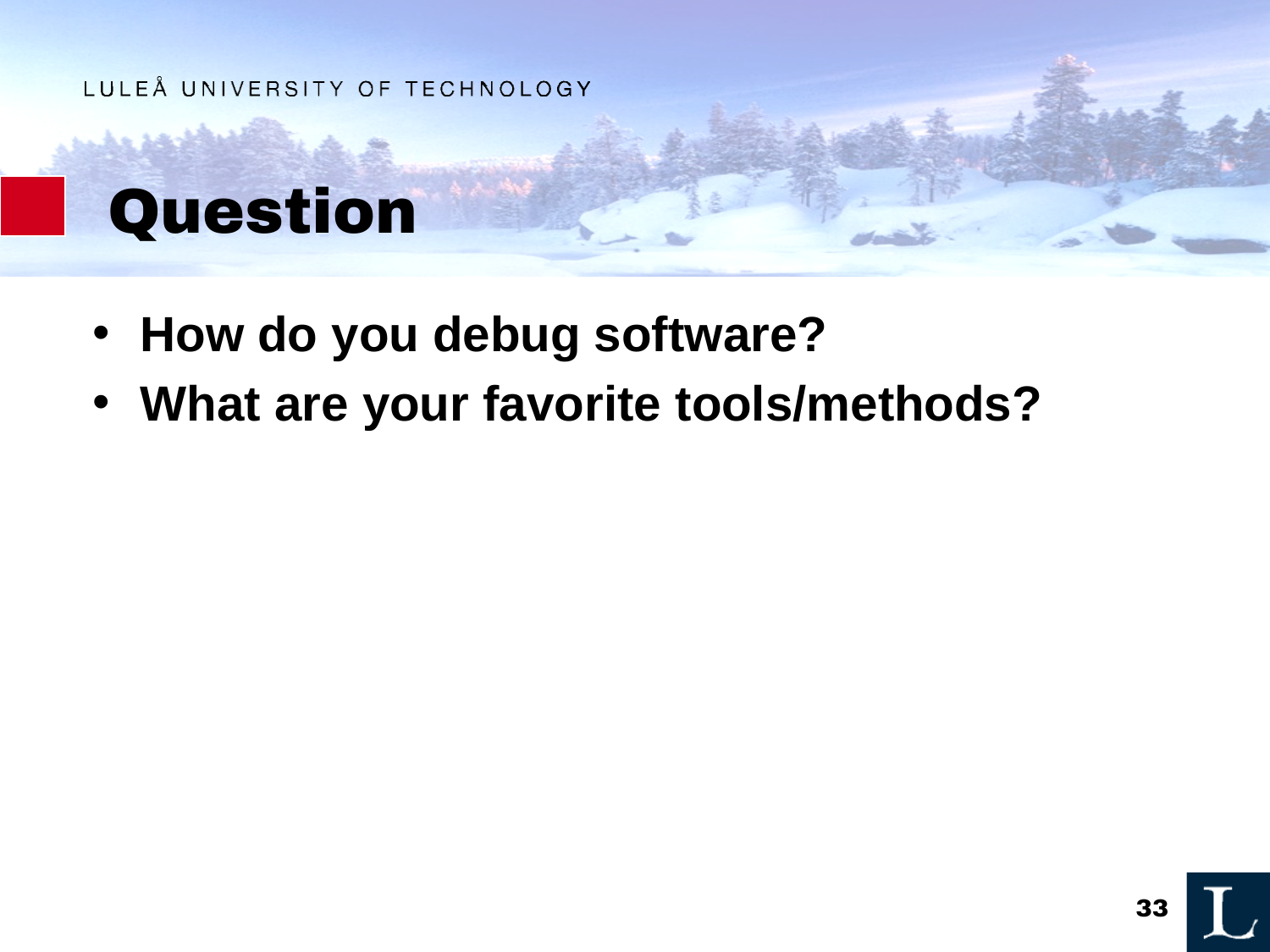

# Question
How do you debug software?
What are your favorite tools/methods?

33